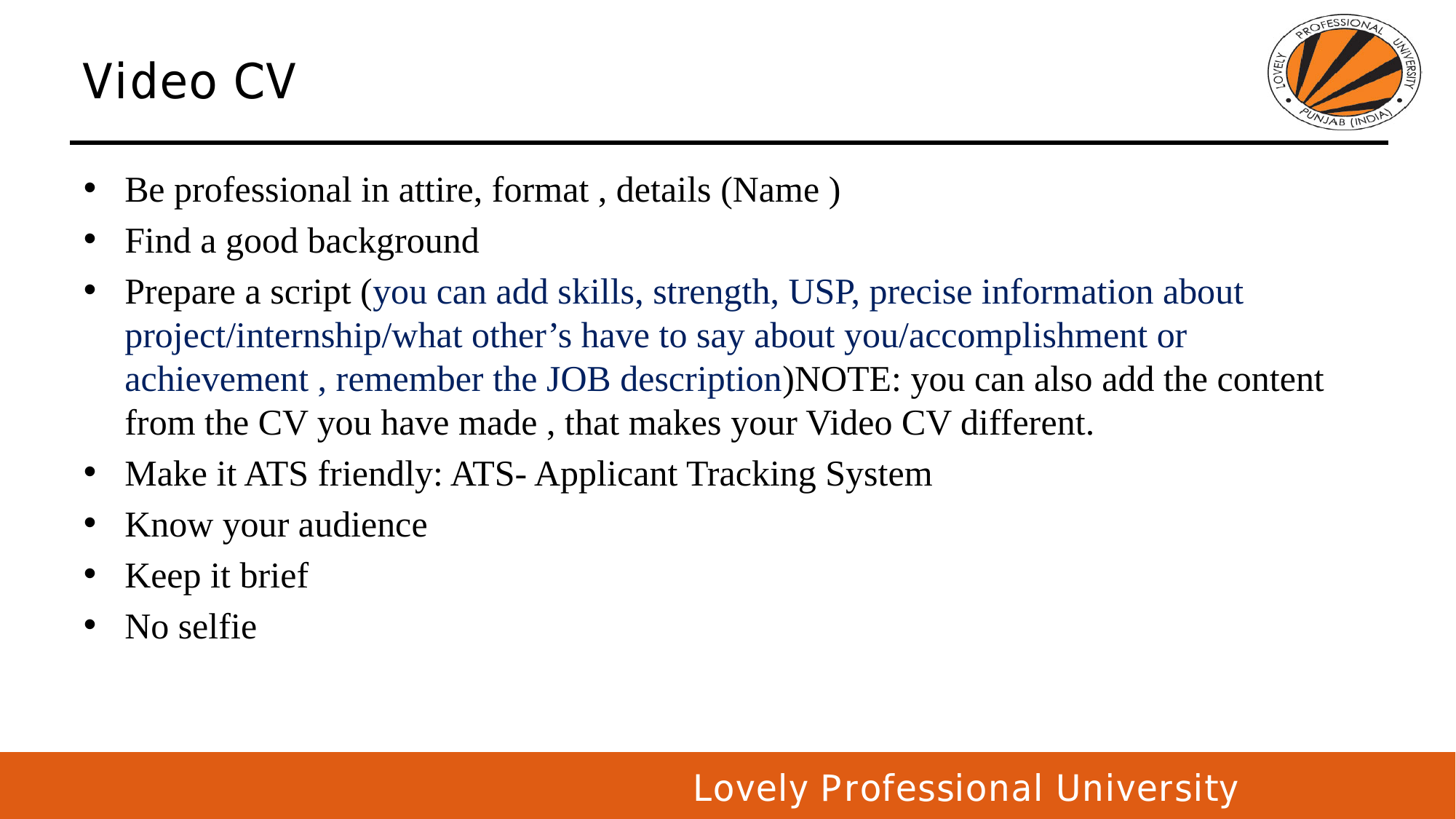

# Video CV
Be professional in attire, format , details (Name )
Find a good background
Prepare a script (you can add skills, strength, USP, precise information about project/internship/what other’s have to say about you/accomplishment or achievement , remember the JOB description)NOTE: you can also add the content from the CV you have made , that makes your Video CV different.
Make it ATS friendly: ATS- Applicant Tracking System
Know your audience
Keep it brief
No selfie